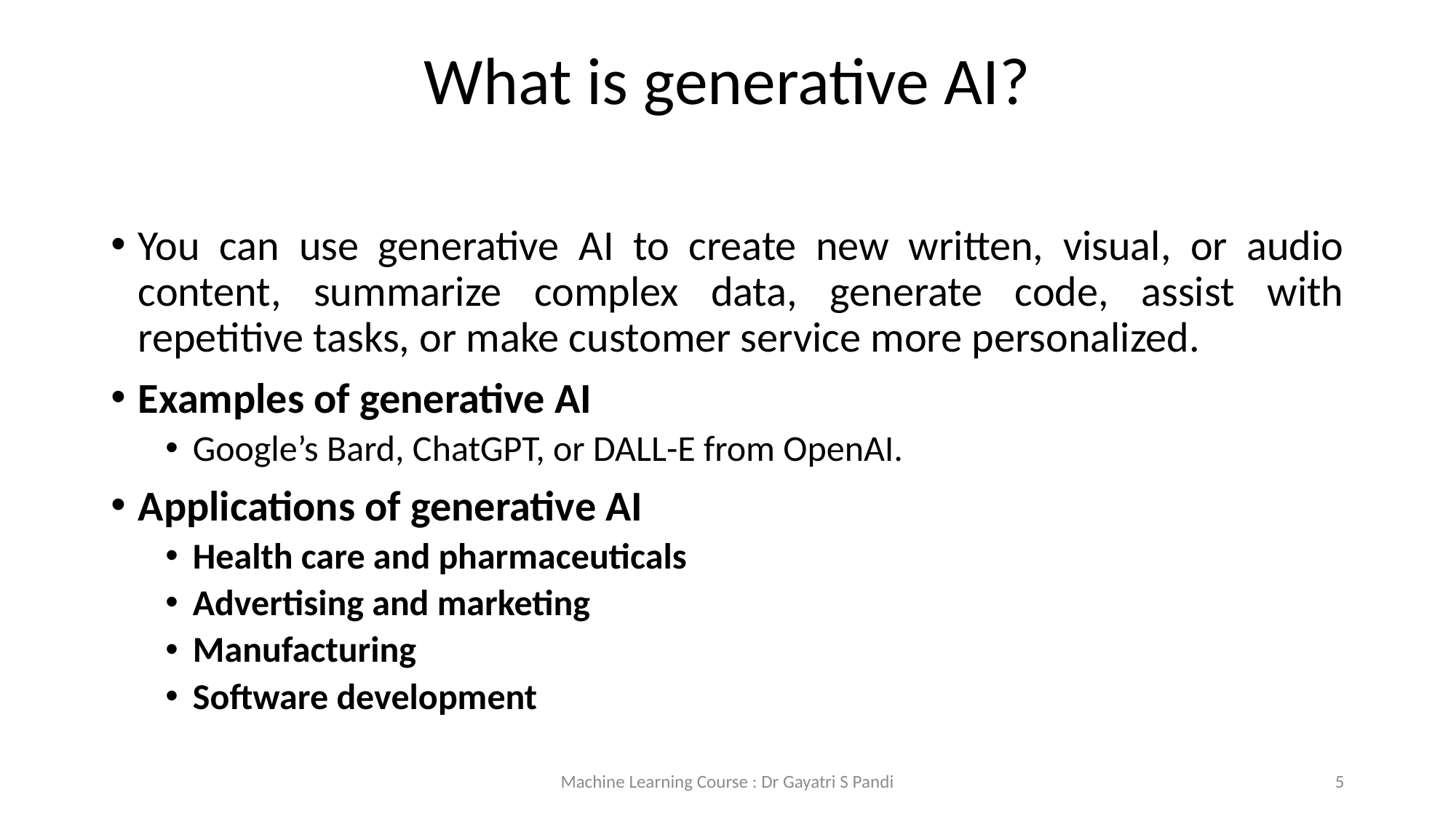

# What is generative AI?
You can use generative AI to create new written, visual, or audio content, summarize complex data, generate code, assist with repetitive tasks, or make customer service more personalized.
Examples of generative AI
Google’s Bard, ChatGPT, or DALL-E from OpenAI.
Applications of generative AI
Health care and pharmaceuticals
Advertising and marketing
Manufacturing
Software development

Machine Learning Course : Dr Gayatri S Pandi
5